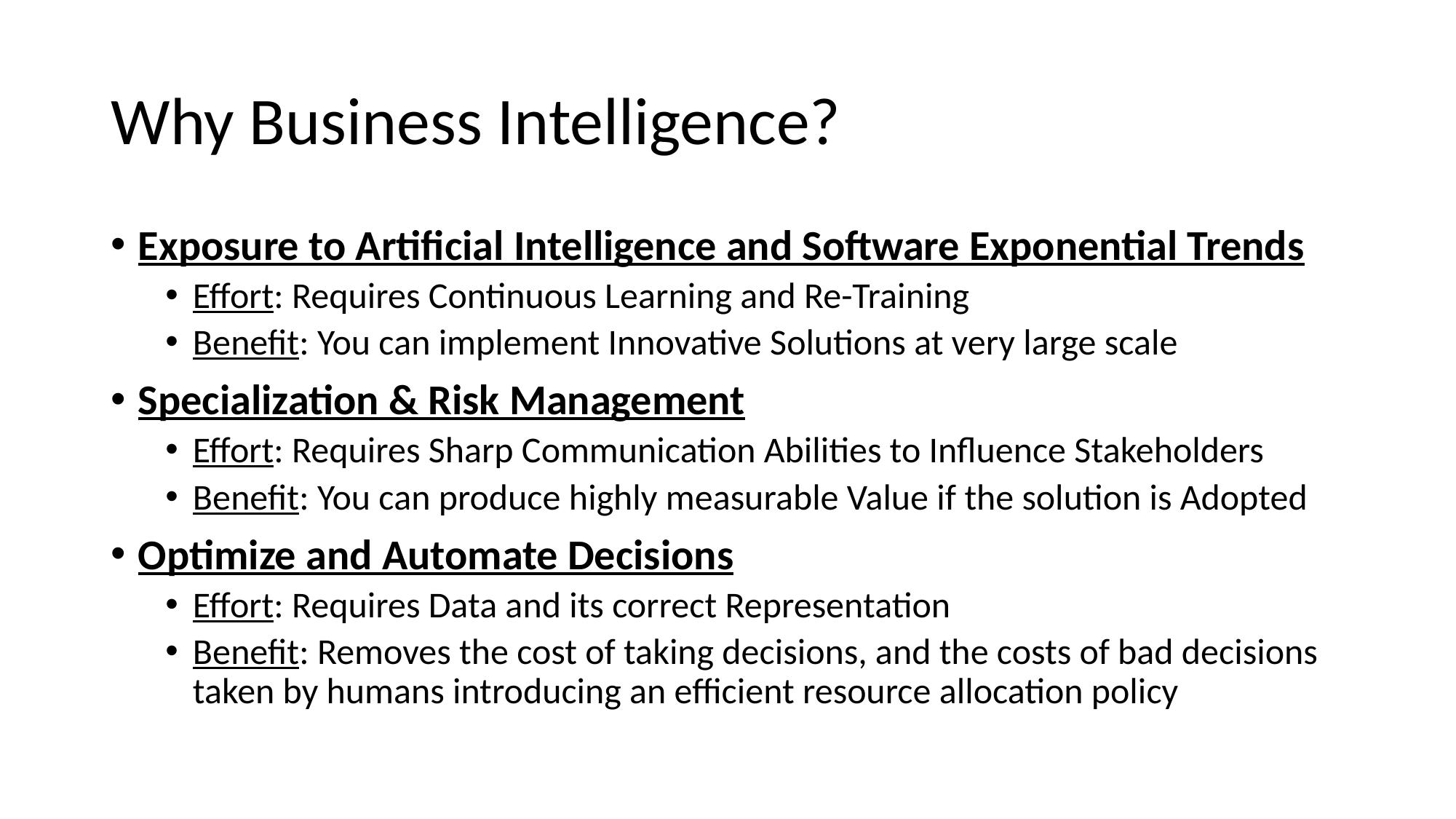

# Why Business Intelligence?
Exposure to Artificial Intelligence and Software Exponential Trends
Effort: Requires Continuous Learning and Re-Training
Benefit: You can implement Innovative Solutions at very large scale
Specialization & Risk Management
Effort: Requires Sharp Communication Abilities to Influence Stakeholders
Benefit: You can produce highly measurable Value if the solution is Adopted
Optimize and Automate Decisions
Effort: Requires Data and its correct Representation
Benefit: Removes the cost of taking decisions, and the costs of bad decisions taken by humans introducing an efficient resource allocation policy